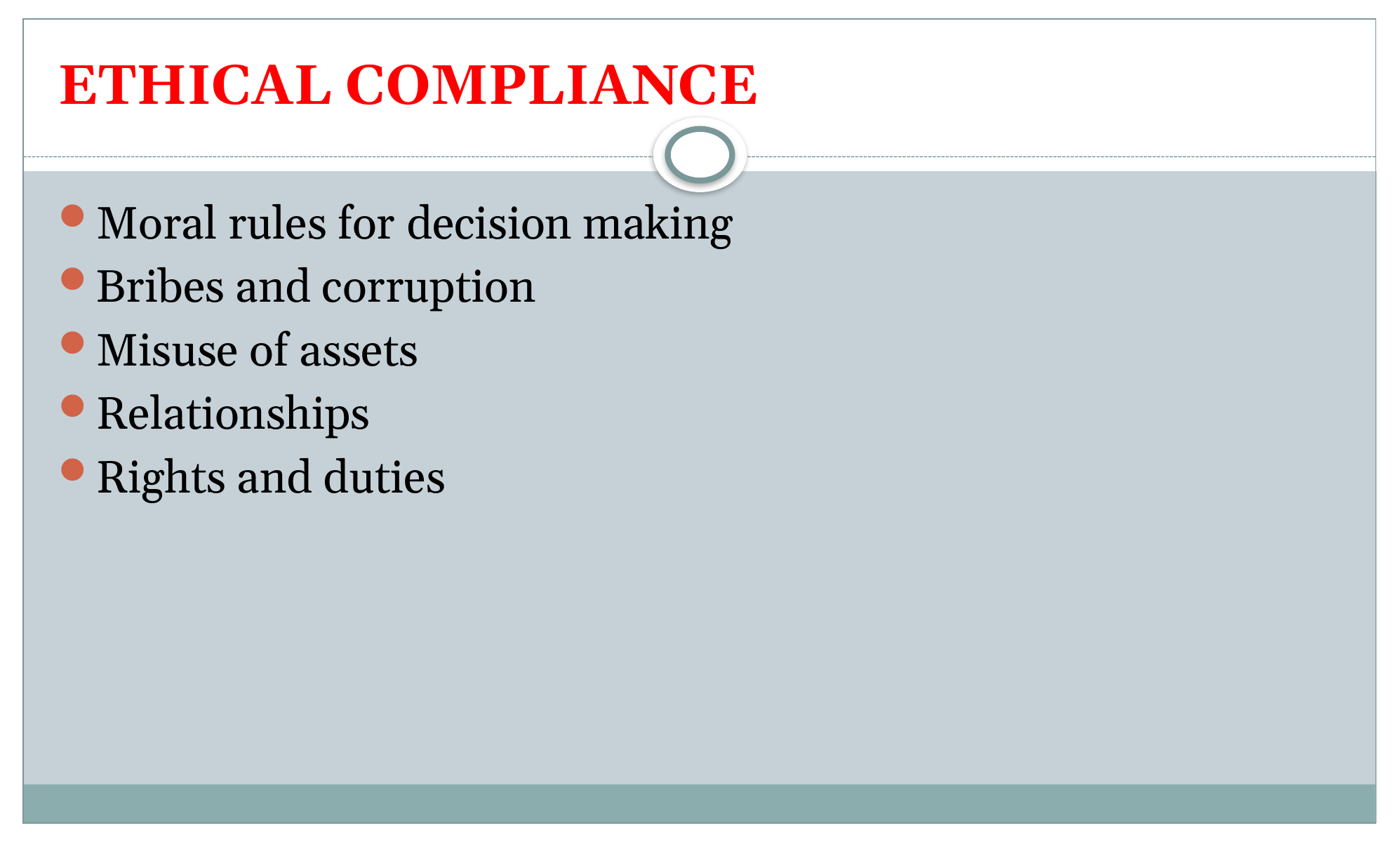

# ETHICAL COMPLIANCE
Moral rules for decision making
Bribes and corruption
Misuse of assets
Relationships
Rights and duties